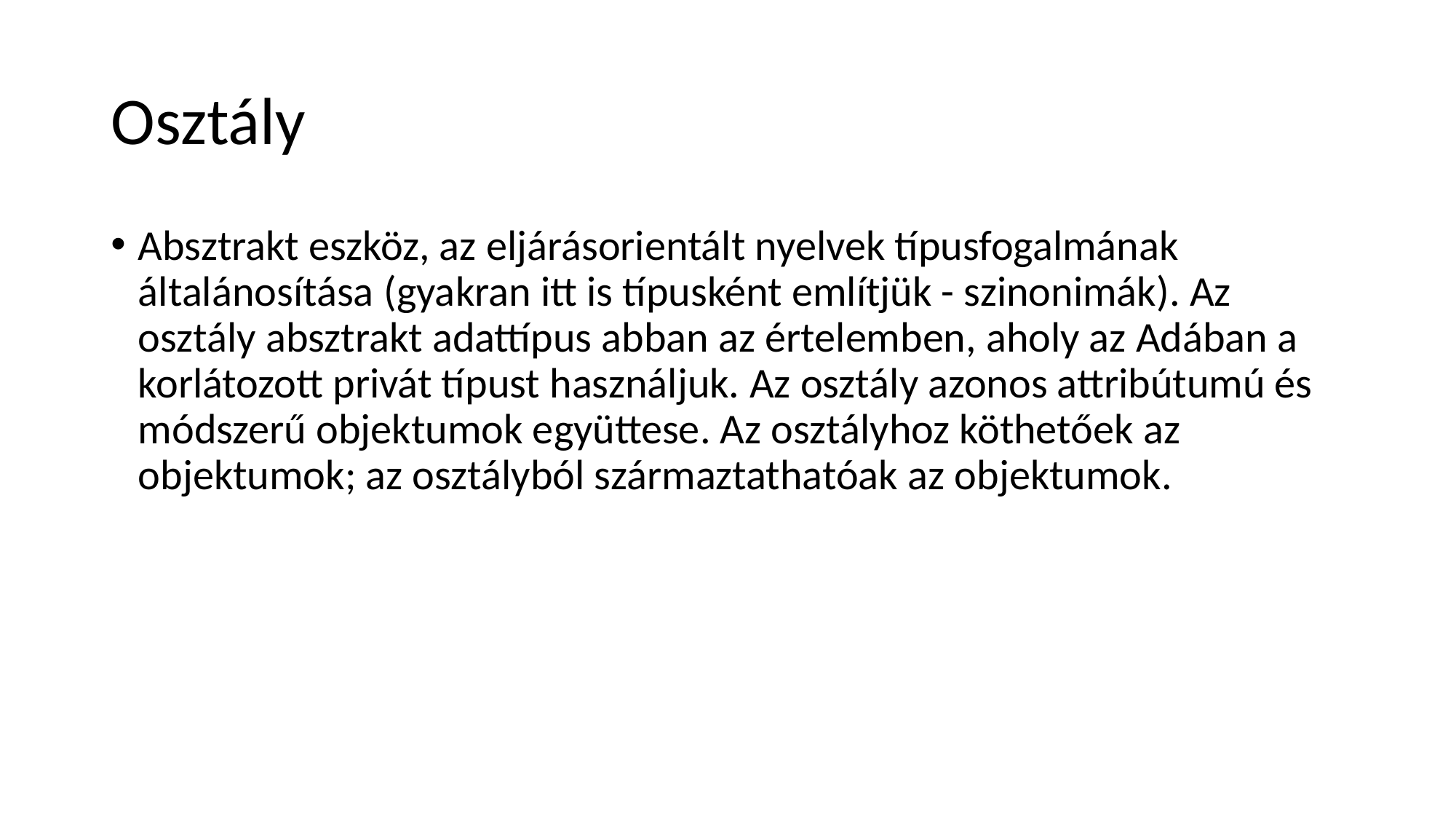

# Osztály
Absztrakt eszköz, az eljárásorientált nyelvek típusfogalmának általánosítása (gyakran itt is típusként említjük - szinonimák). Az osztály absztrakt adattípus abban az értelemben, aholy az Adában a korlátozott privát típust használjuk. Az osztály azonos attribútumú és módszerű objektumok együttese. Az osztályhoz köthetőek az objektumok; az osztályból származtathatóak az objektumok.